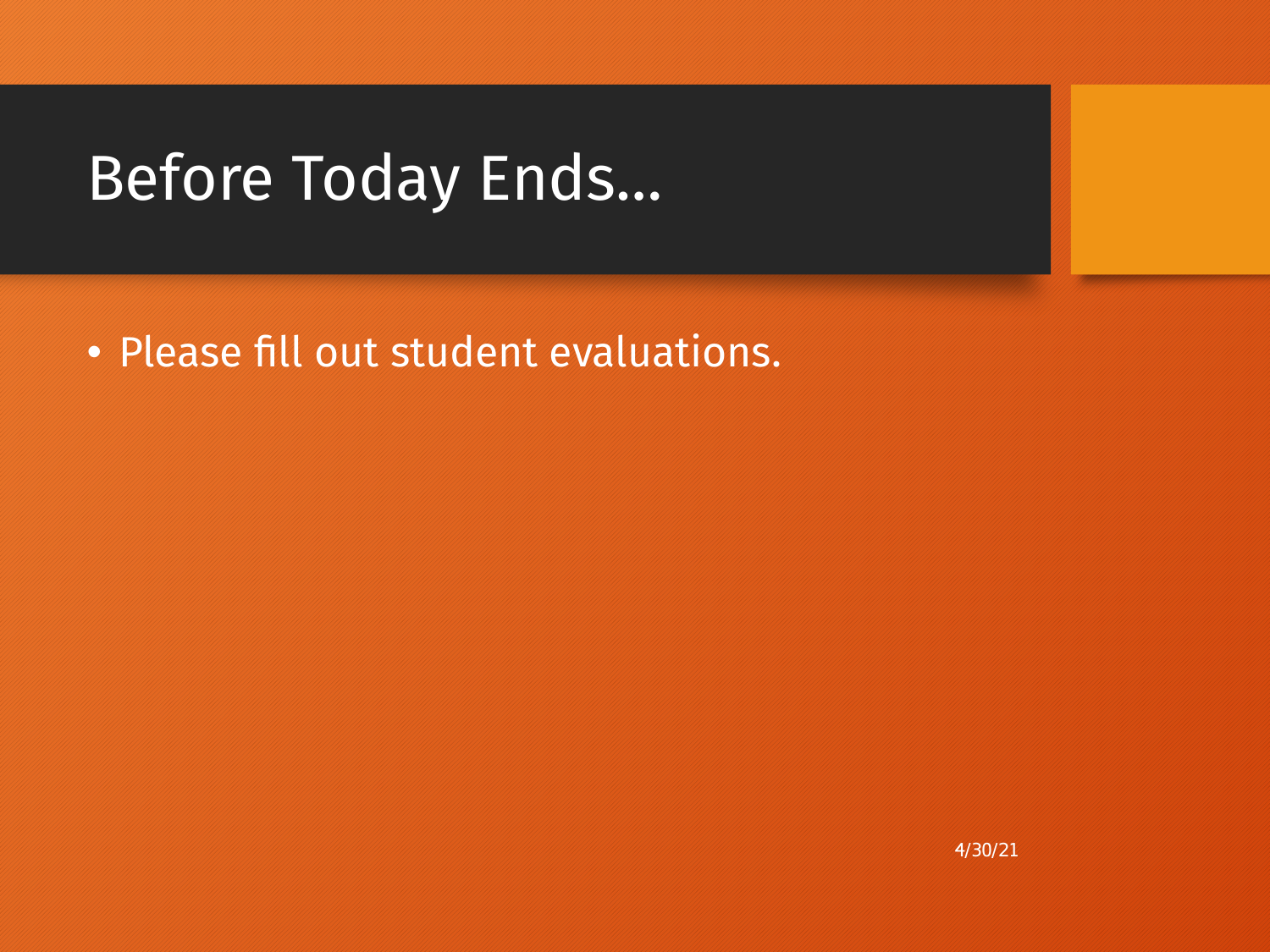

# Before Today Ends…
Please fill out student evaluations.
4/30/21